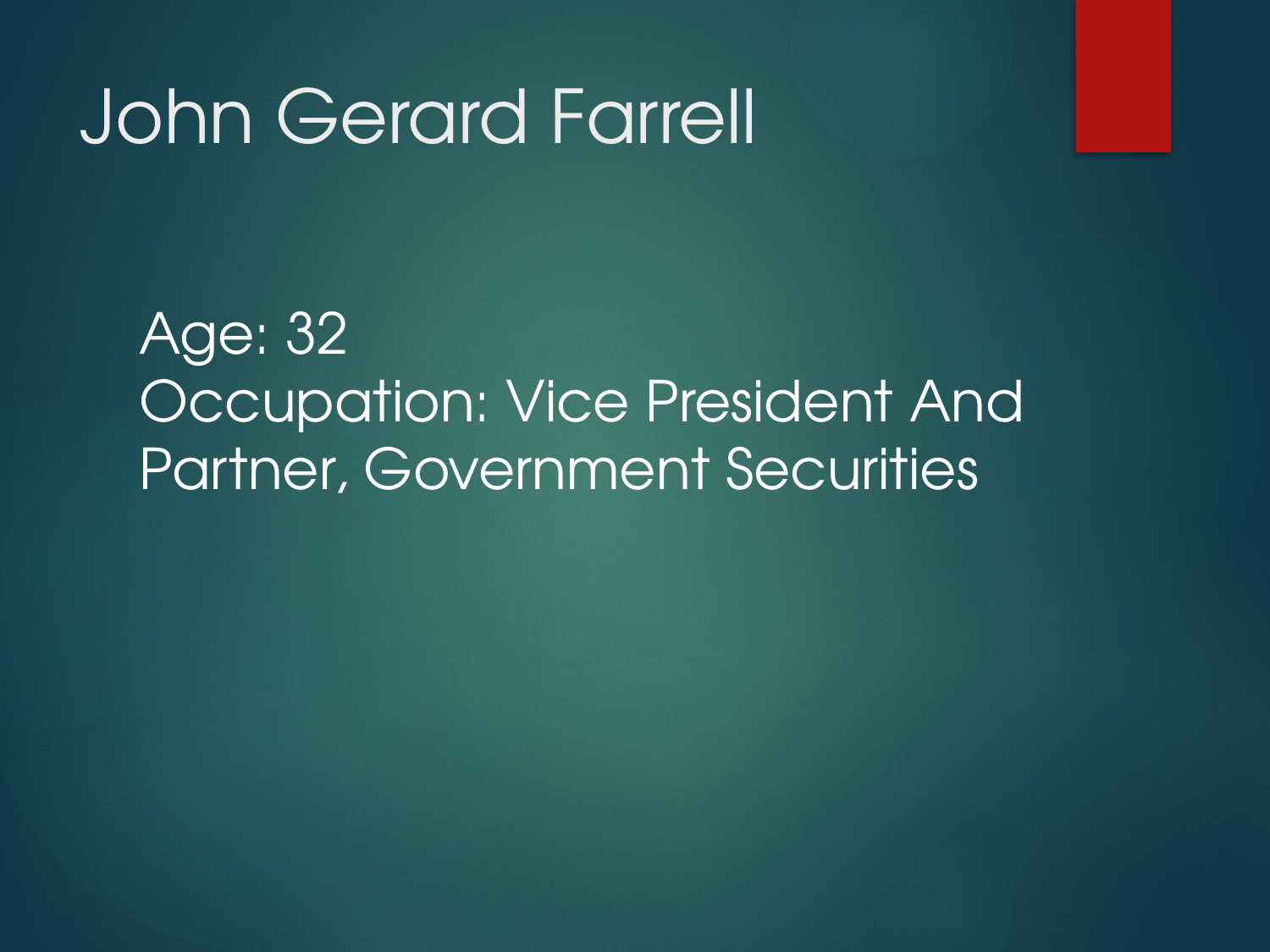

# John Gerard Farrell

Age: 32
Occupation: Vice President And Partner, Government Securities